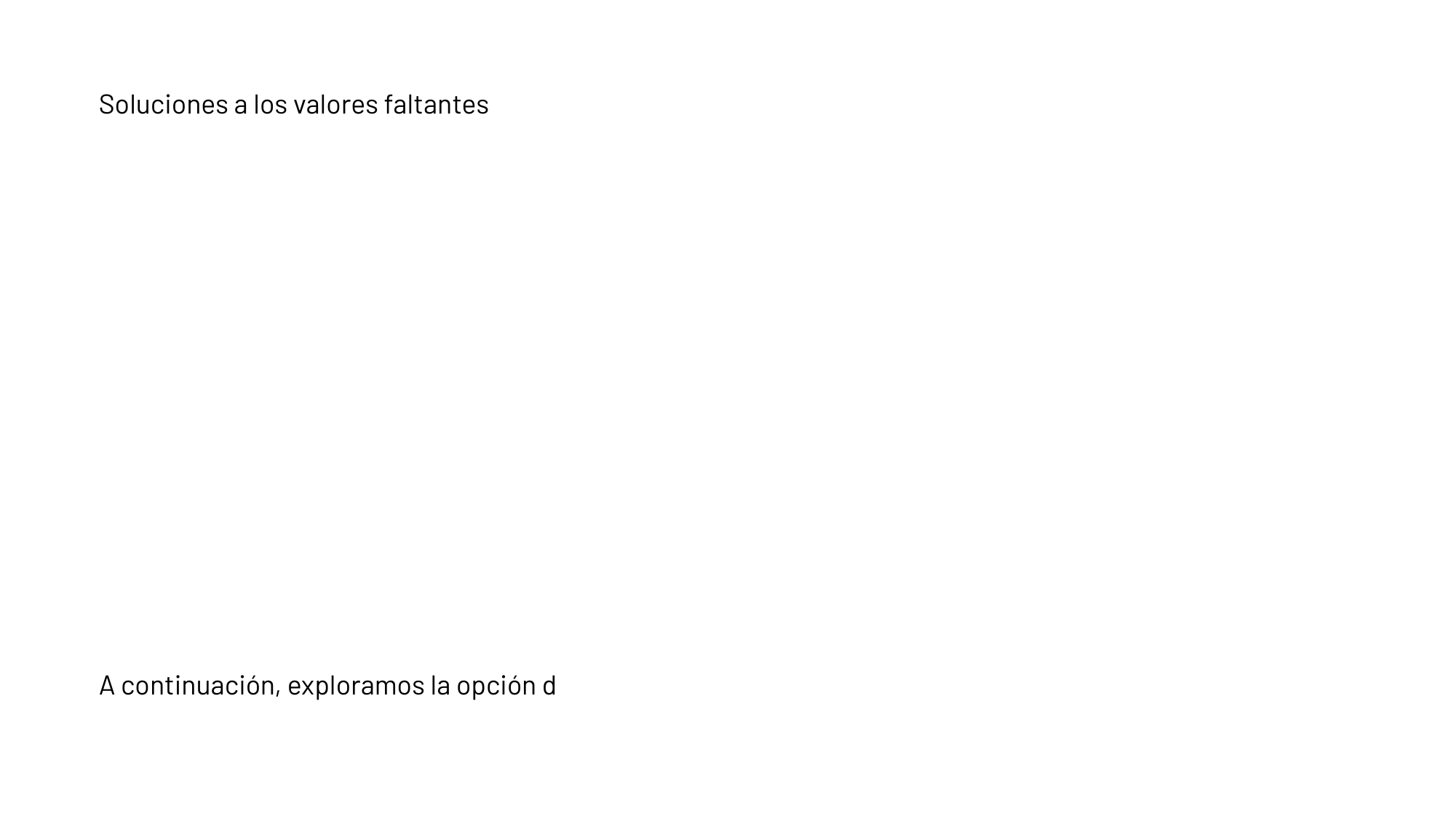

Soluciones a los valores faltantes
A continuación, exploramos la opción d